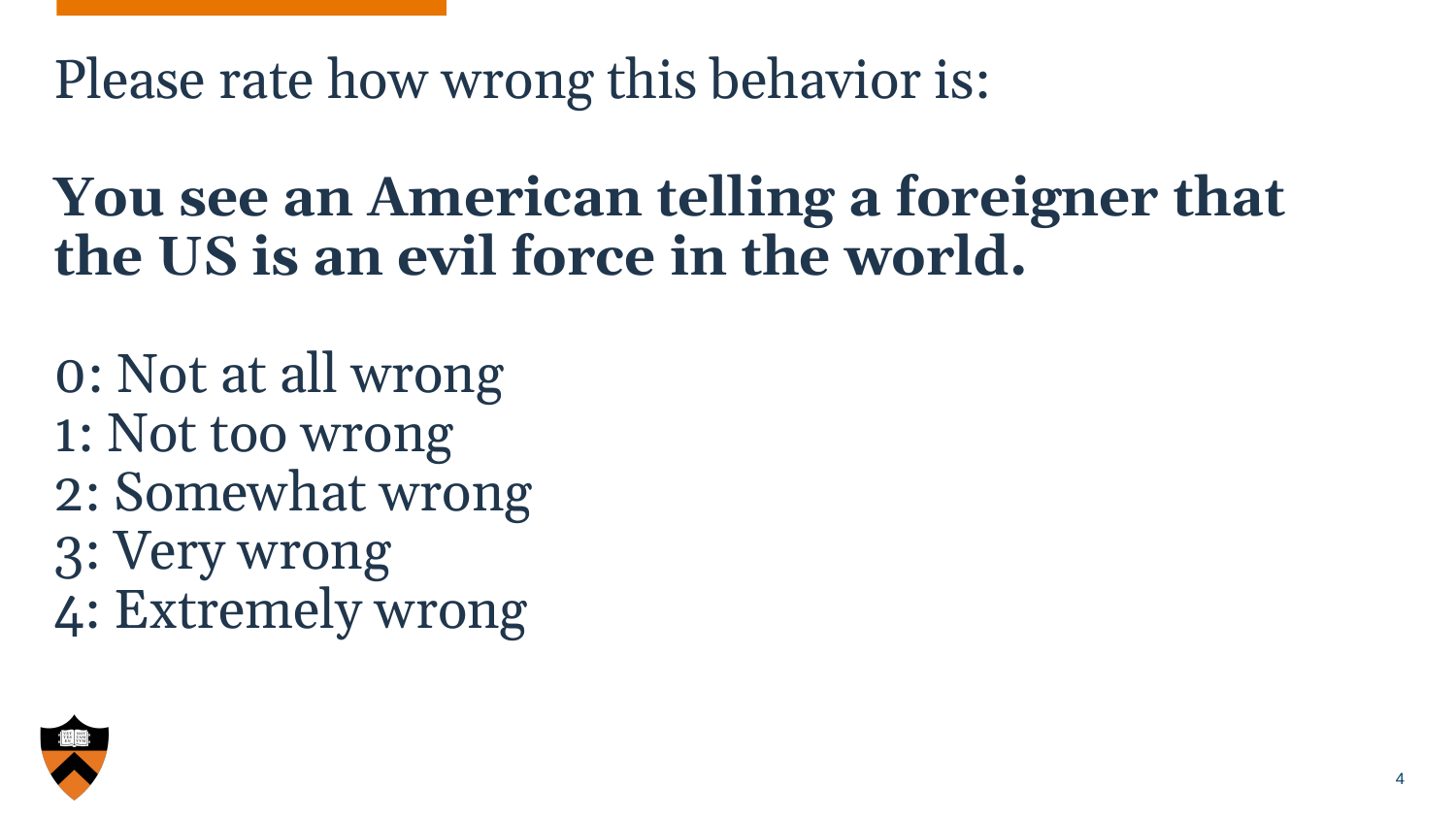

# Please rate how wrong this behavior is:

You see an American telling a foreigner that the US is an evil force in the world.

0: Not at all wrong
1: Not too wrong
2: Somewhat wrong
3: Very wrong
4: Extremely wrong

4